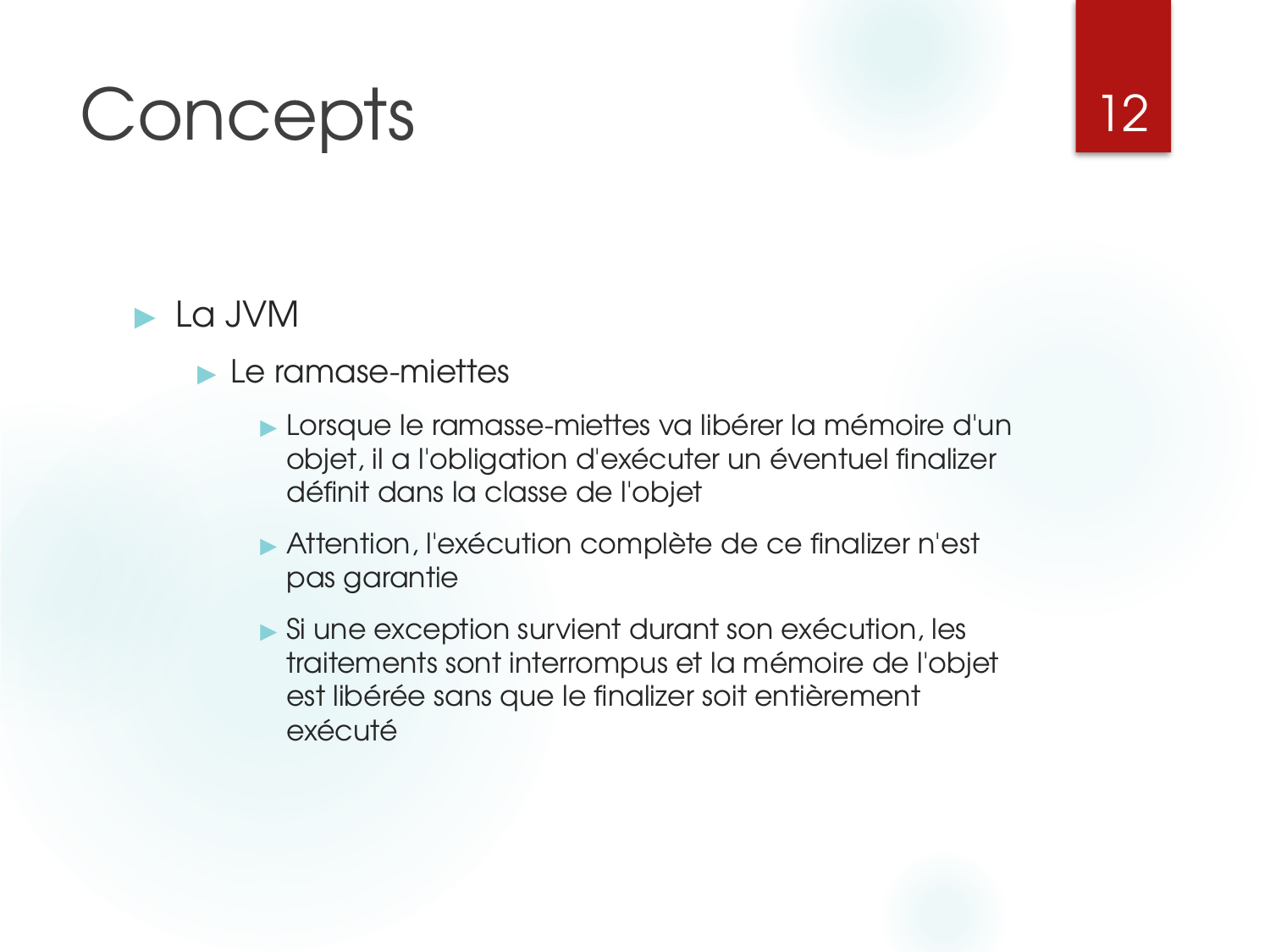

12
# Concepts
La JVM
Le ramase-miettes
Lorsque le ramasse-miettes va libérer la mémoire d'un objet, il a l'obligation d'exécuter un éventuel finalizer définit dans la classe de l'objet
Attention, l'exécution complète de ce finalizer n'est pas garantie
Si une exception survient durant son exécution, les traitements sont interrompus et la mémoire de l'objet est libérée sans que le finalizer soit entièrement exécuté